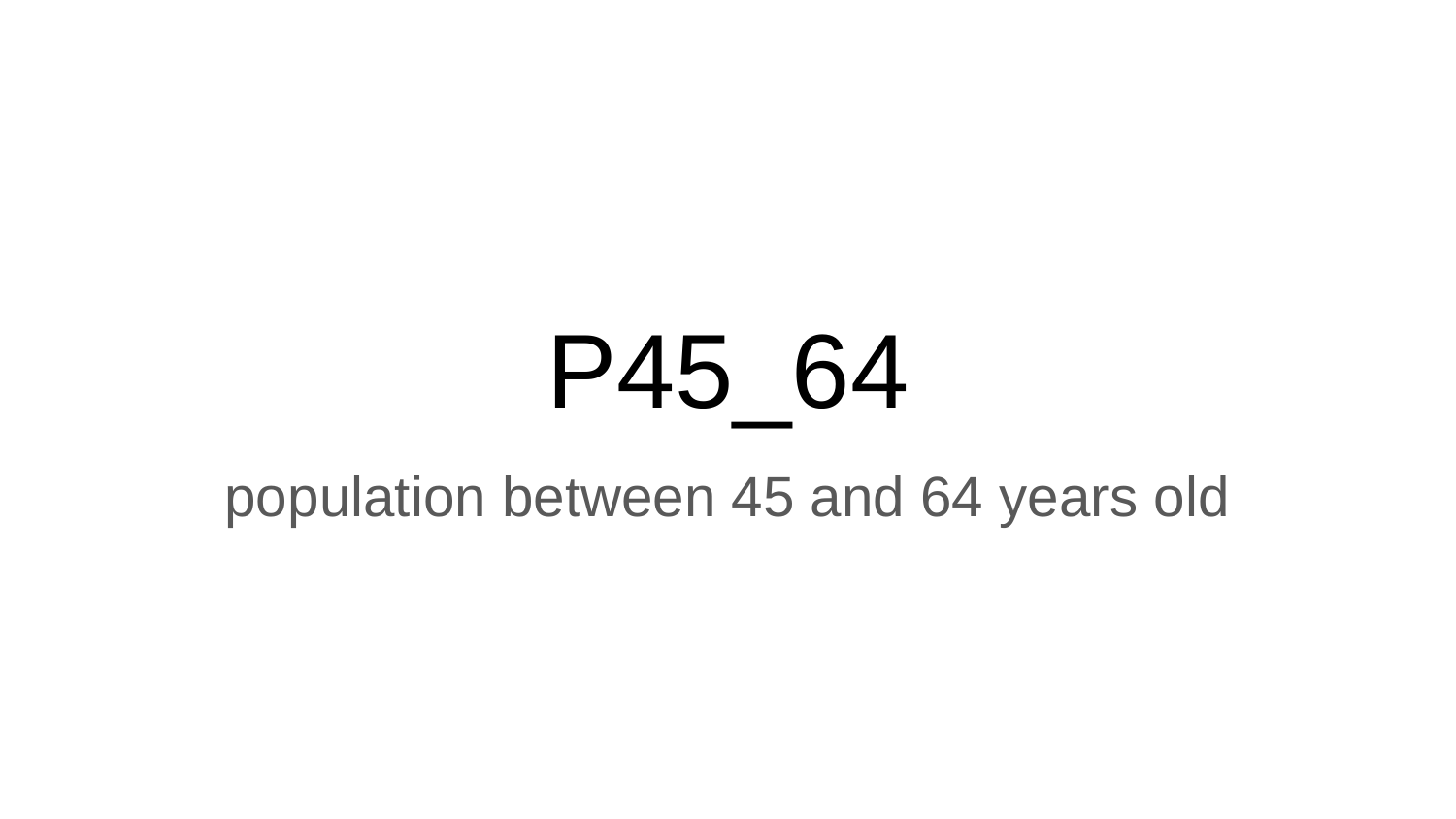

# P45_64
population between 45 and 64 years old